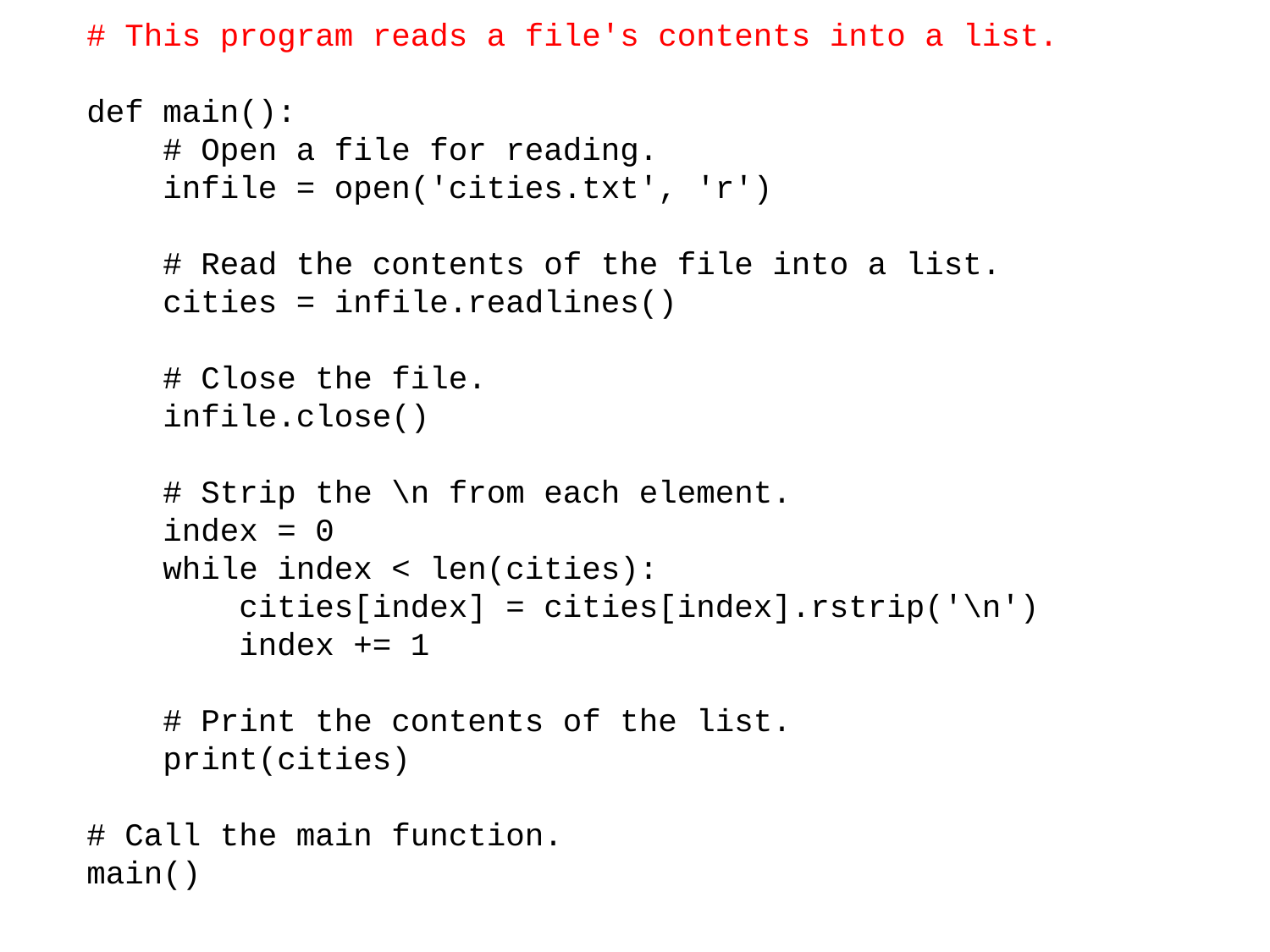

# This program reads a file's contents into a list.

def main():
    # Open a file for reading.
    infile = open('cities.txt', 'r')

    # Read the contents of the file into a list.
    cities = infile.readlines()

    # Close the file.
    infile.close()

    # Strip the \n from each element.
    index = 0
    while index < len(cities):
        cities[index] = cities[index].rstrip('\n')
        index += 1

    # Print the contents of the list.
    print(cities)

# Call the main function.
main()